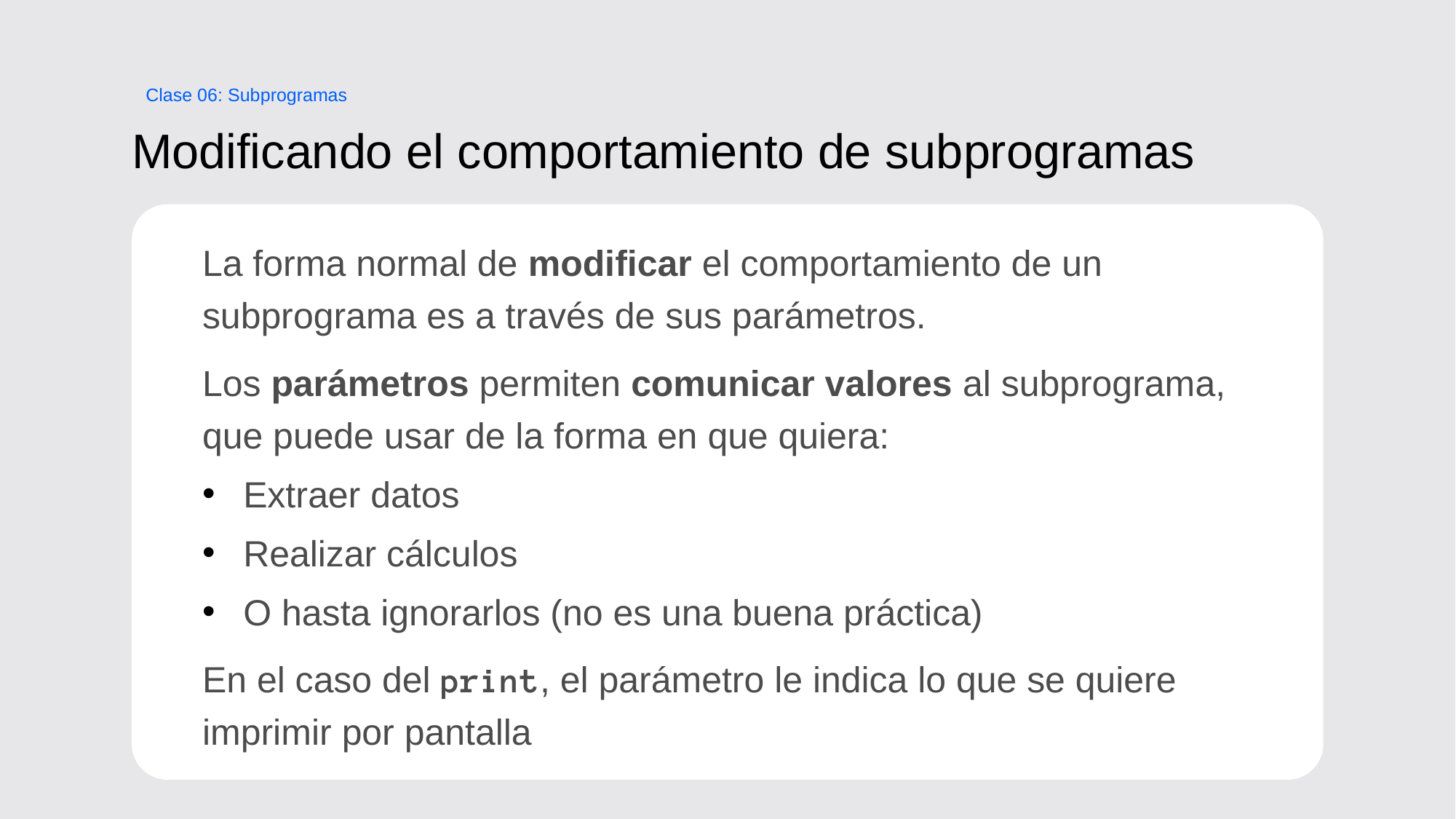

Clase 06: Subprogramas
# Modificando el comportamiento de subprogramas
La forma normal de modificar el comportamiento de un subprograma es a través de sus parámetros.
Los parámetros permiten comunicar valores al subprograma, que puede usar de la forma en que quiera:
Extraer datos
Realizar cálculos
O hasta ignorarlos (no es una buena práctica)
En el caso del print, el parámetro le indica lo que se quiere imprimir por pantalla